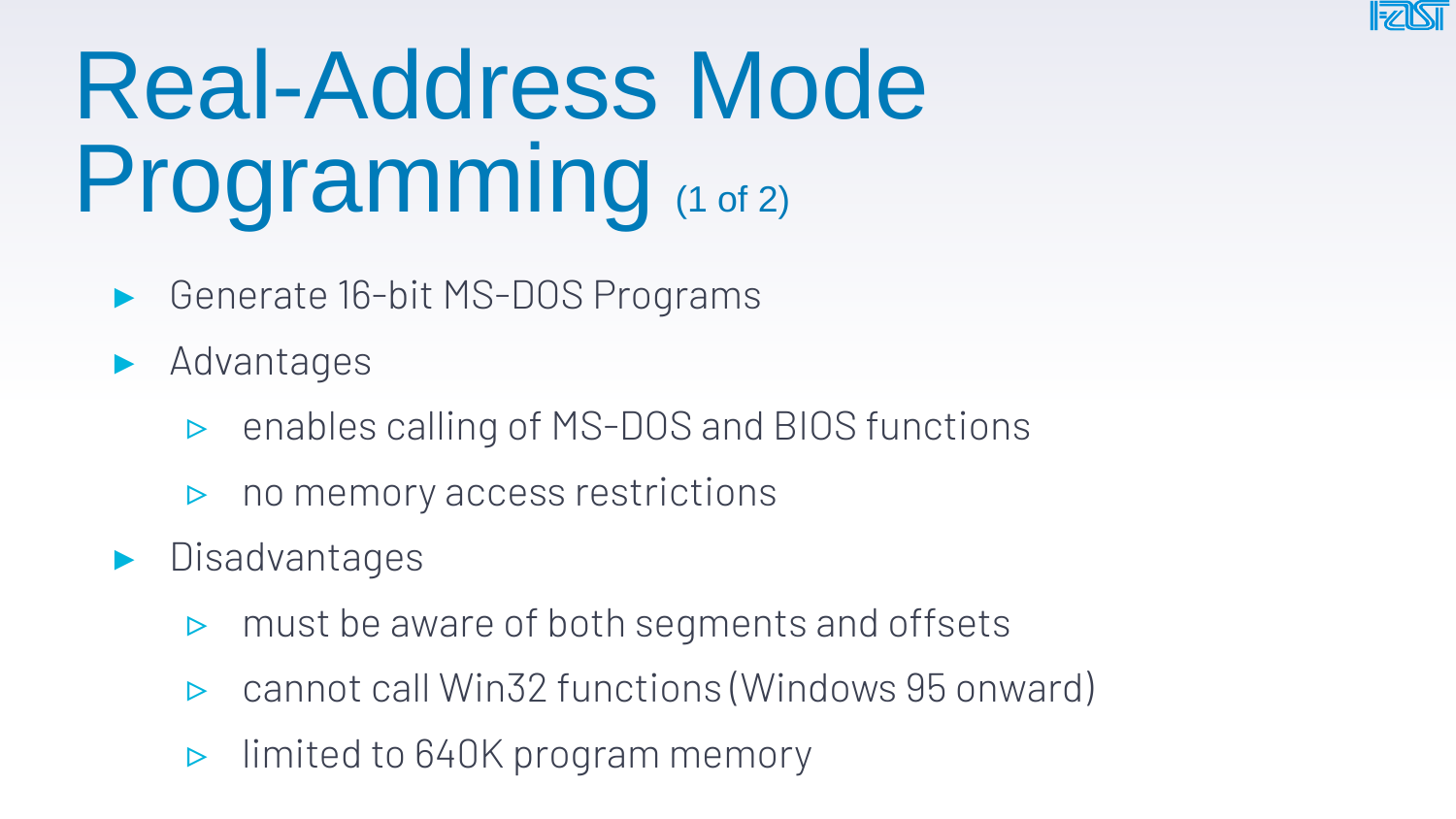

# Real-Address Mode Programming  (1 of 2)
Generate 16-bit MS-DOS Programs
Advantages
enables calling of MS-DOS and BIOS functions
no memory access restrictions
Disadvantages
must be aware of both segments and offsets
cannot call Win32 functions (Windows 95 onward)
limited to 640K program memory
71